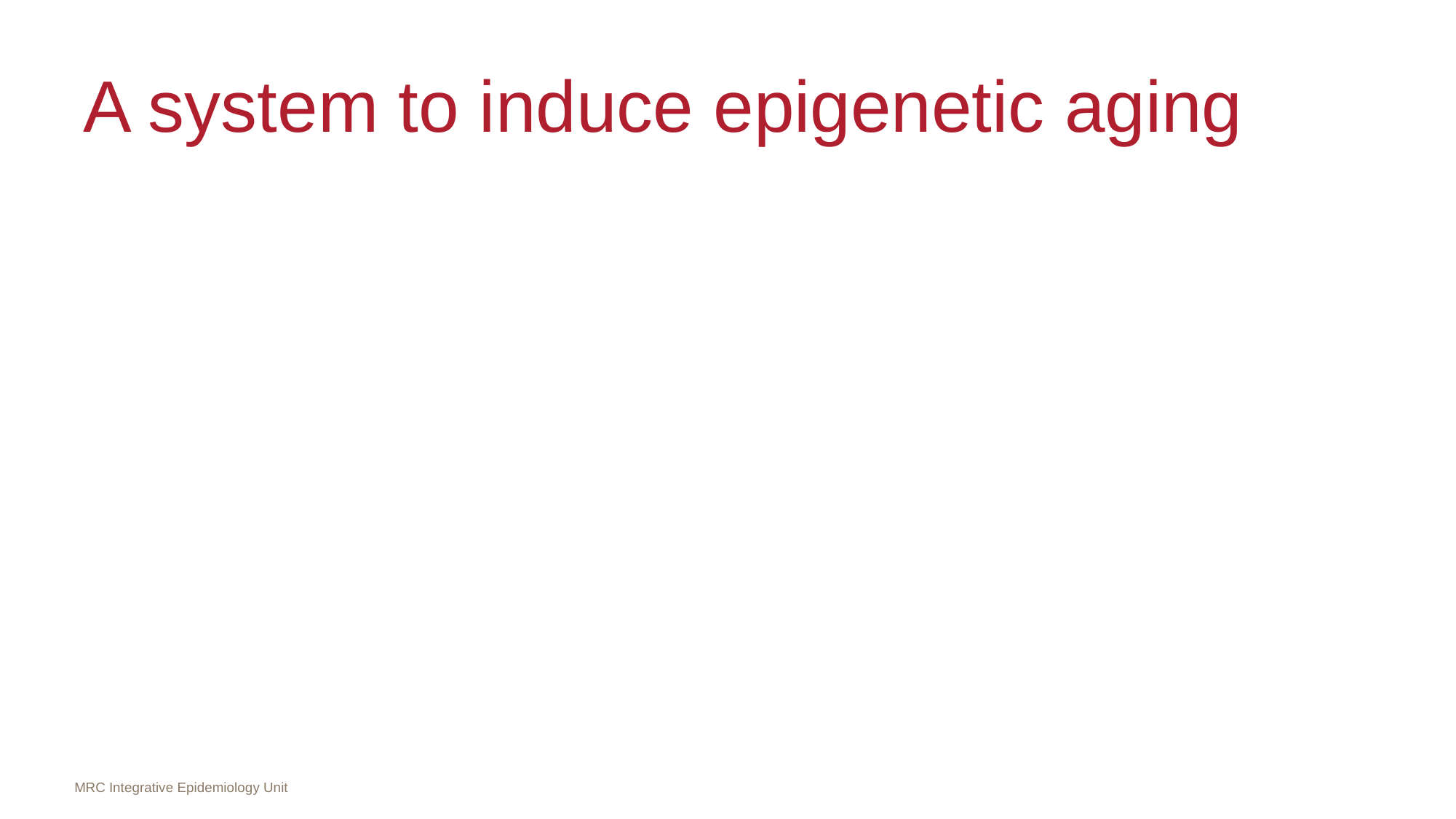

# A system to induce epigenetic aging